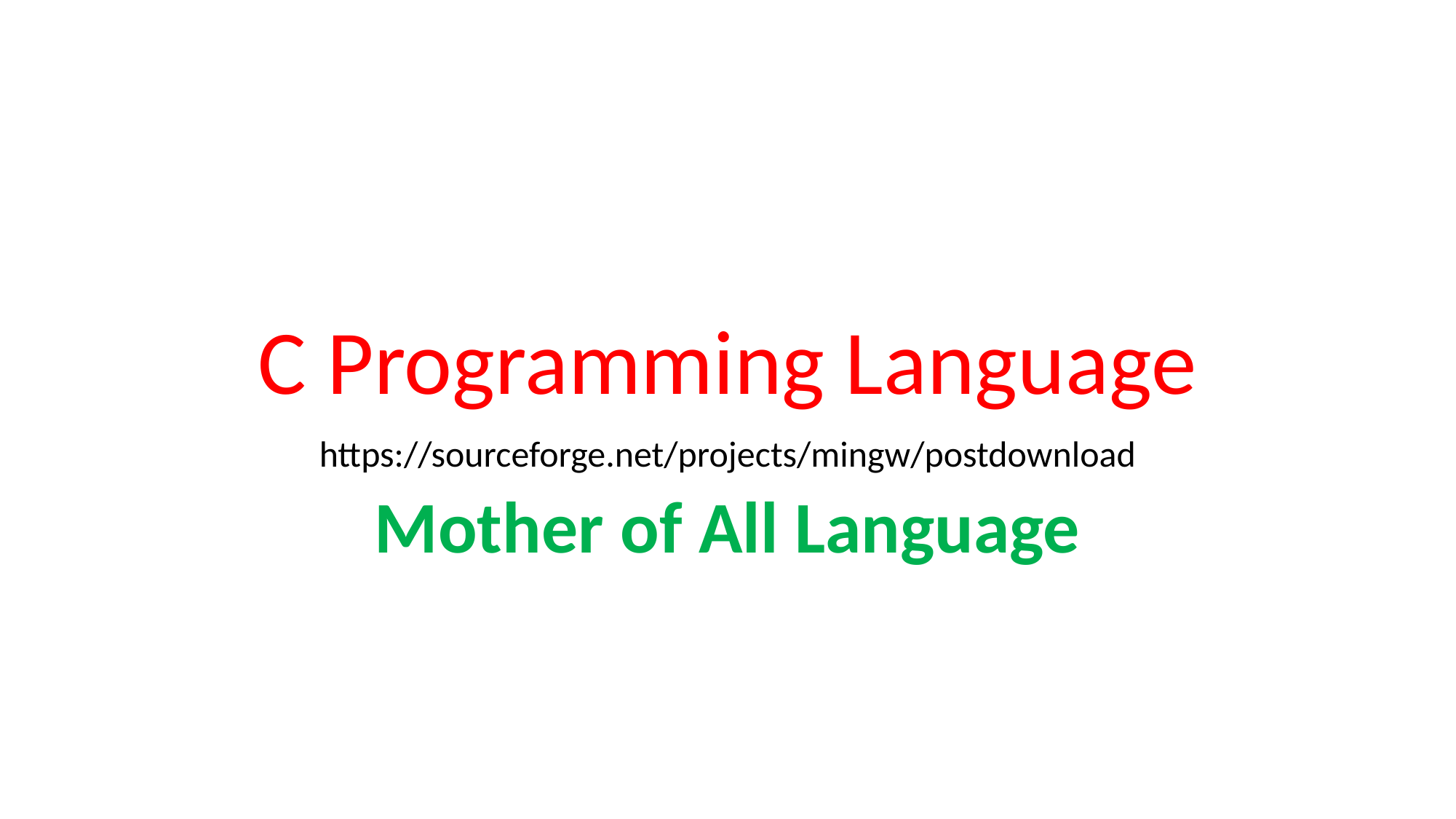

# C Programming Language
https://sourceforge.net/projects/mingw/postdownload
Mother of All Language